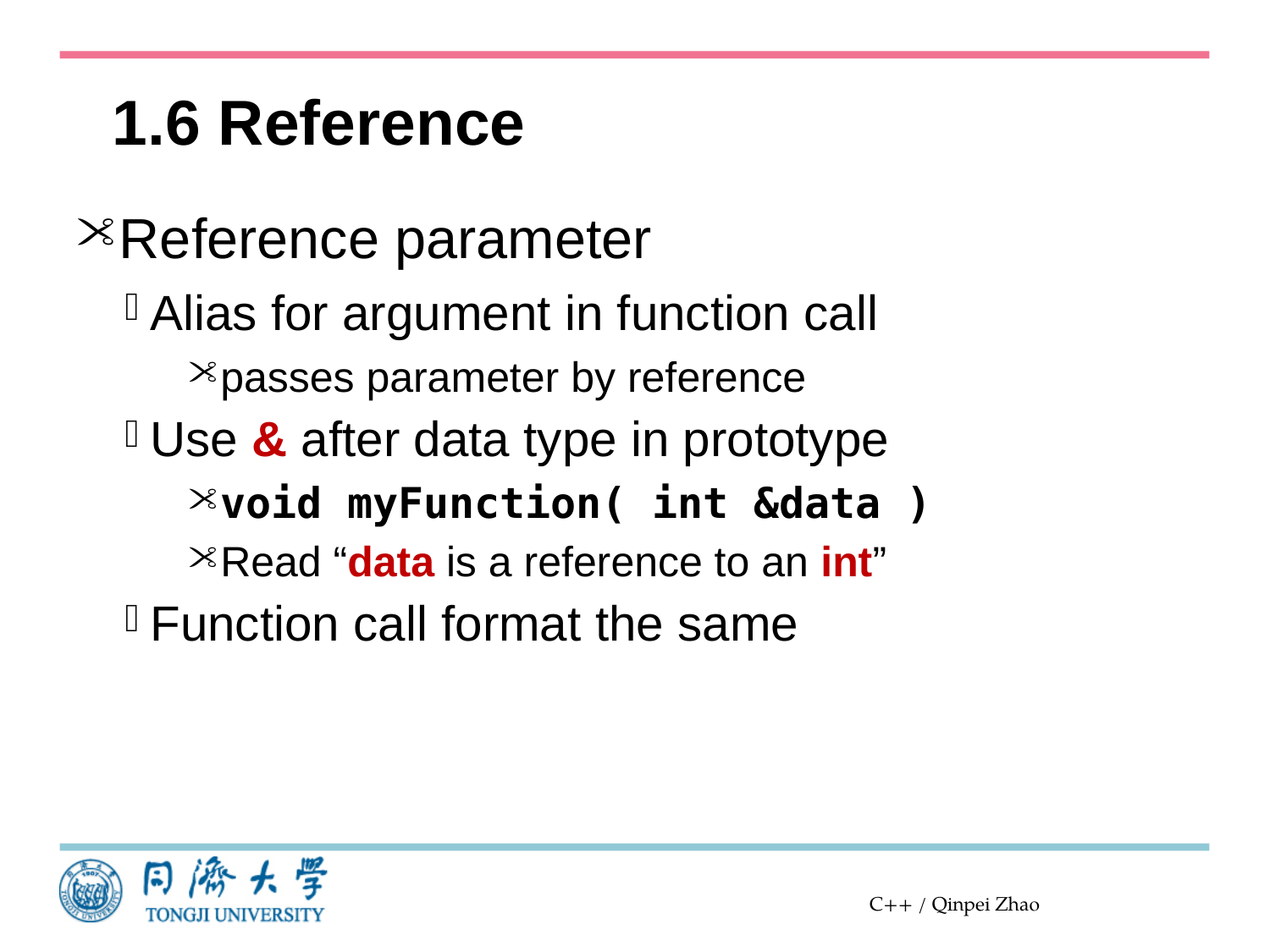

# 1.6 Reference
Reference parameter
Alias for argument in function call
passes parameter by reference
Use & after data type in prototype
void myFunction( int &data )
Read “data is a reference to an int”
Function call format the same
C++ / Qinpei Zhao